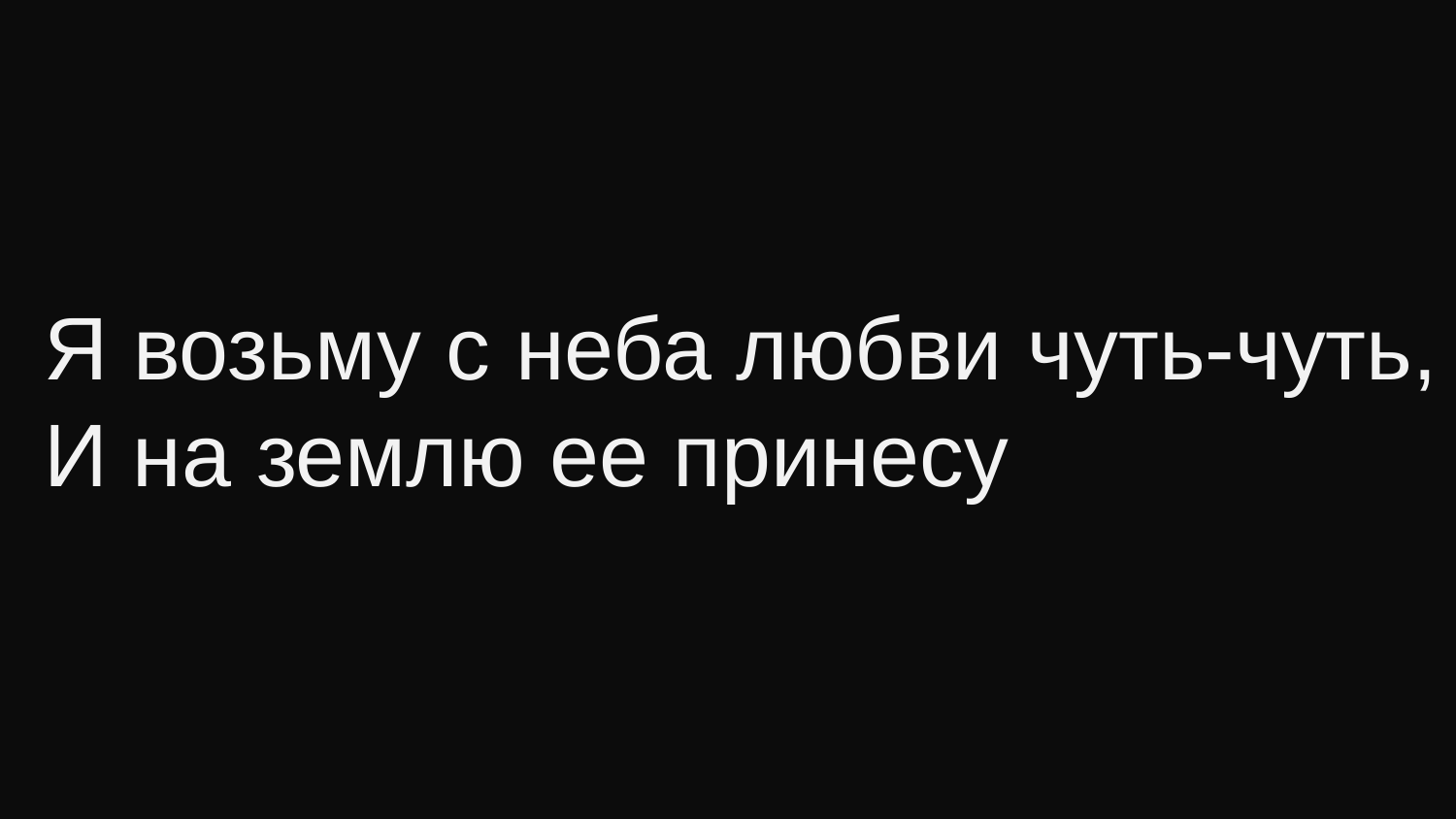

Я возьму с неба любви чуть-чуть,
И на землю ее принесу